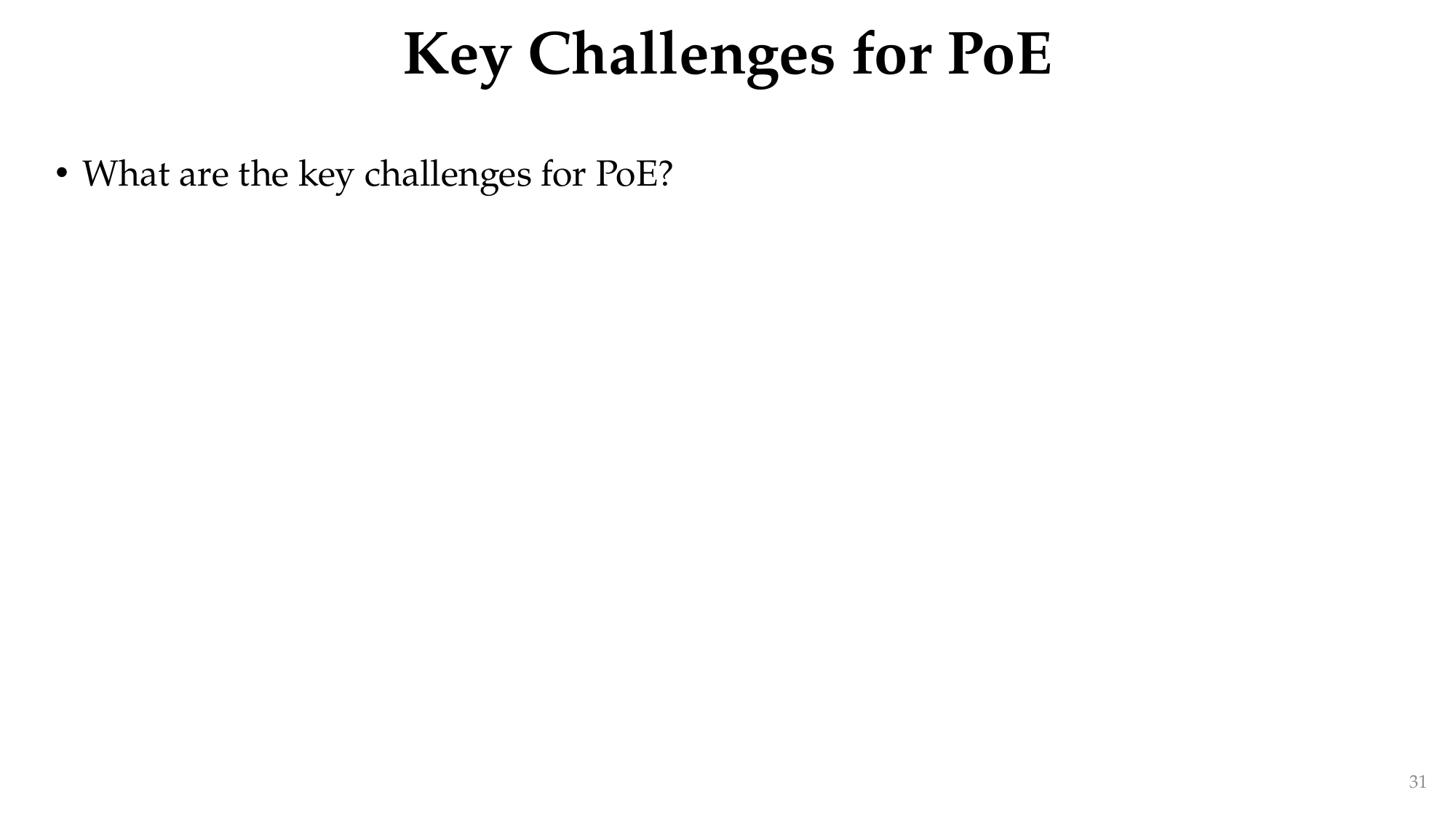

# Key Challenges for PoE
What are the key challenges for PoE?
31